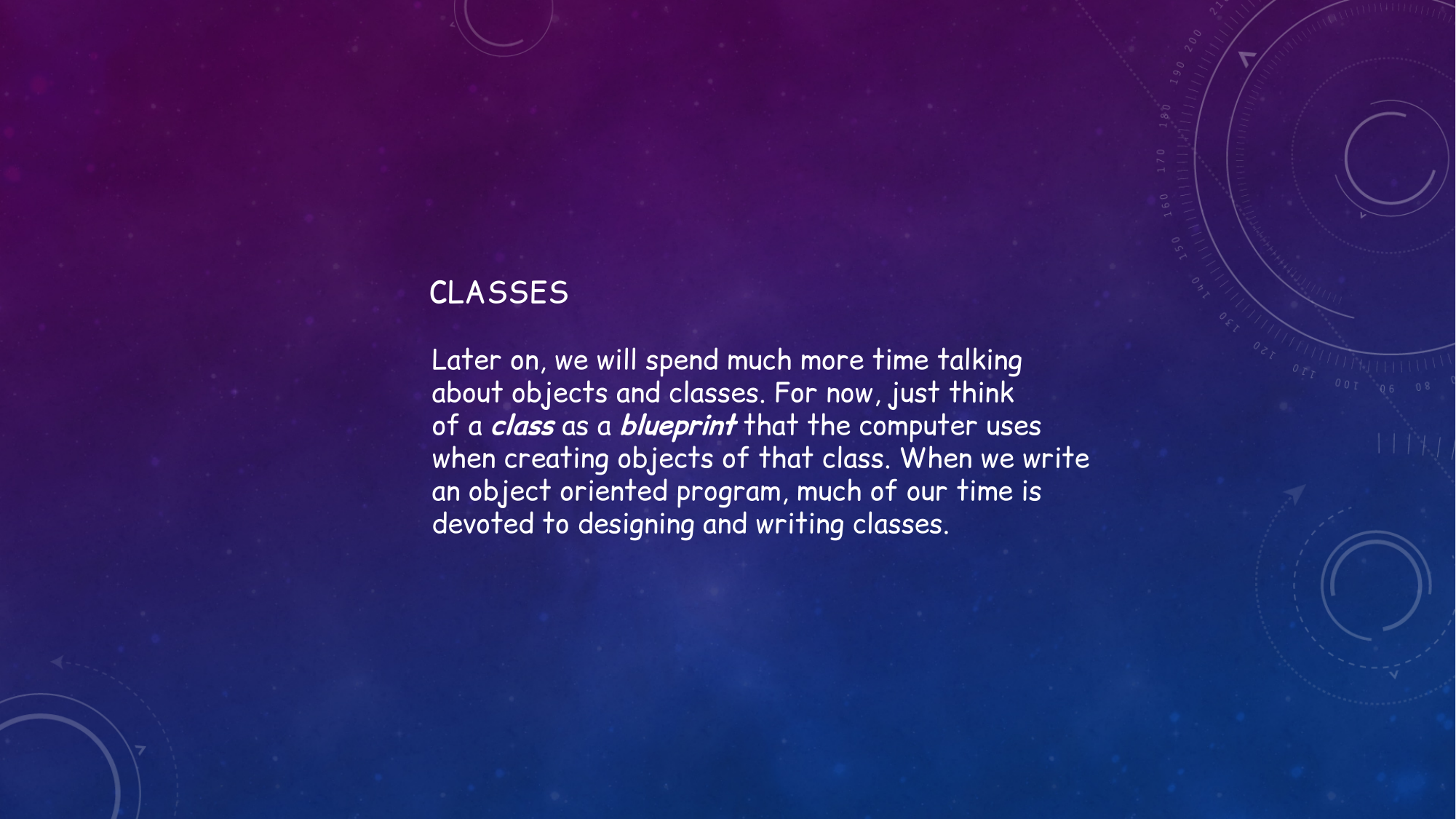

# Classes
Later on, we will spend much more time talking
about objects and classes. For now, just think
of a class as a blueprint that the computer uses
when creating objects of that class. When we write
an object oriented program, much of our time is
devoted to designing and writing classes.